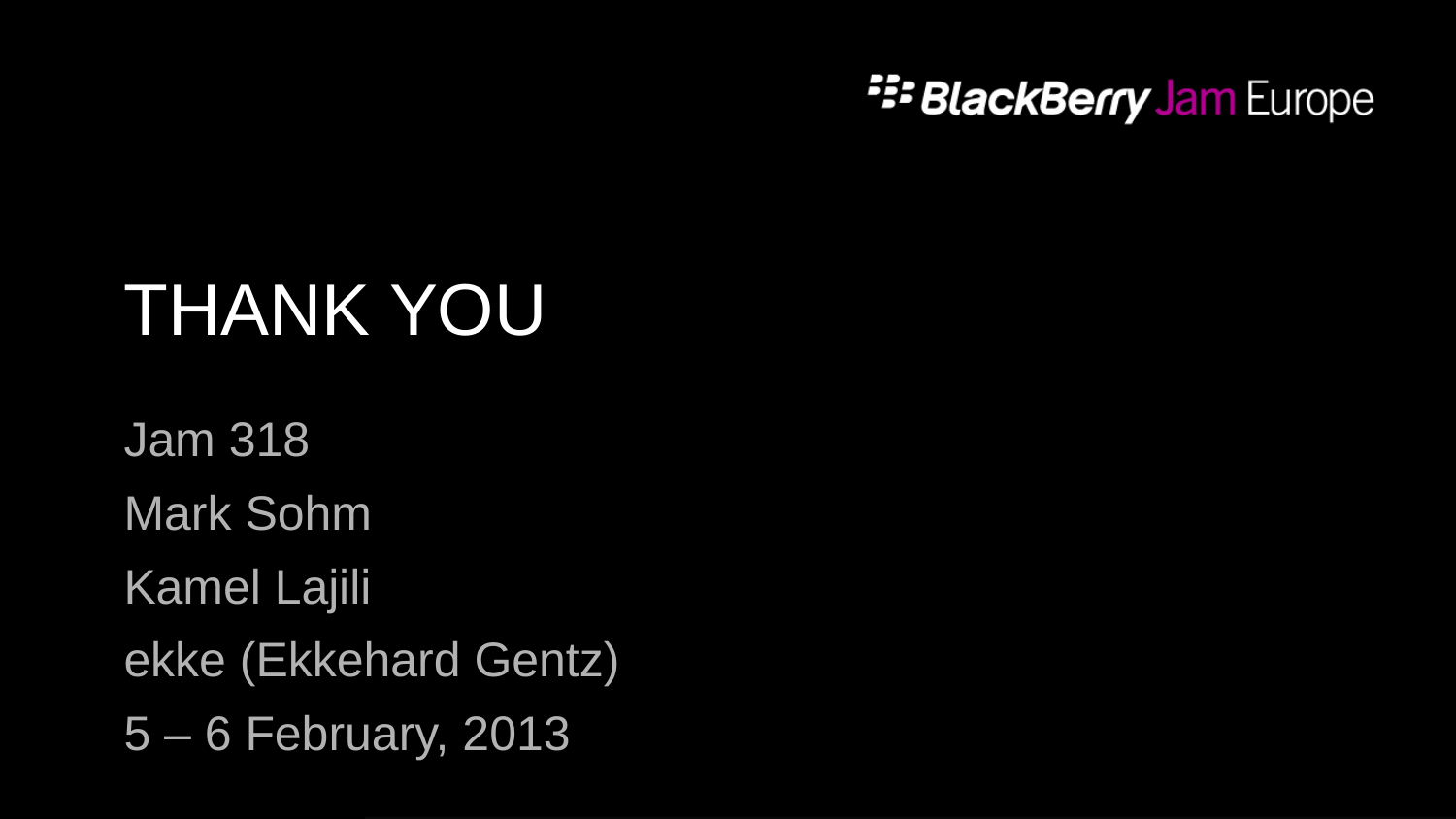

# THANK YOU
Jam 318
Mark Sohm
Kamel Lajili
ekke (Ekkehard Gentz)
5 – 6 February, 2013